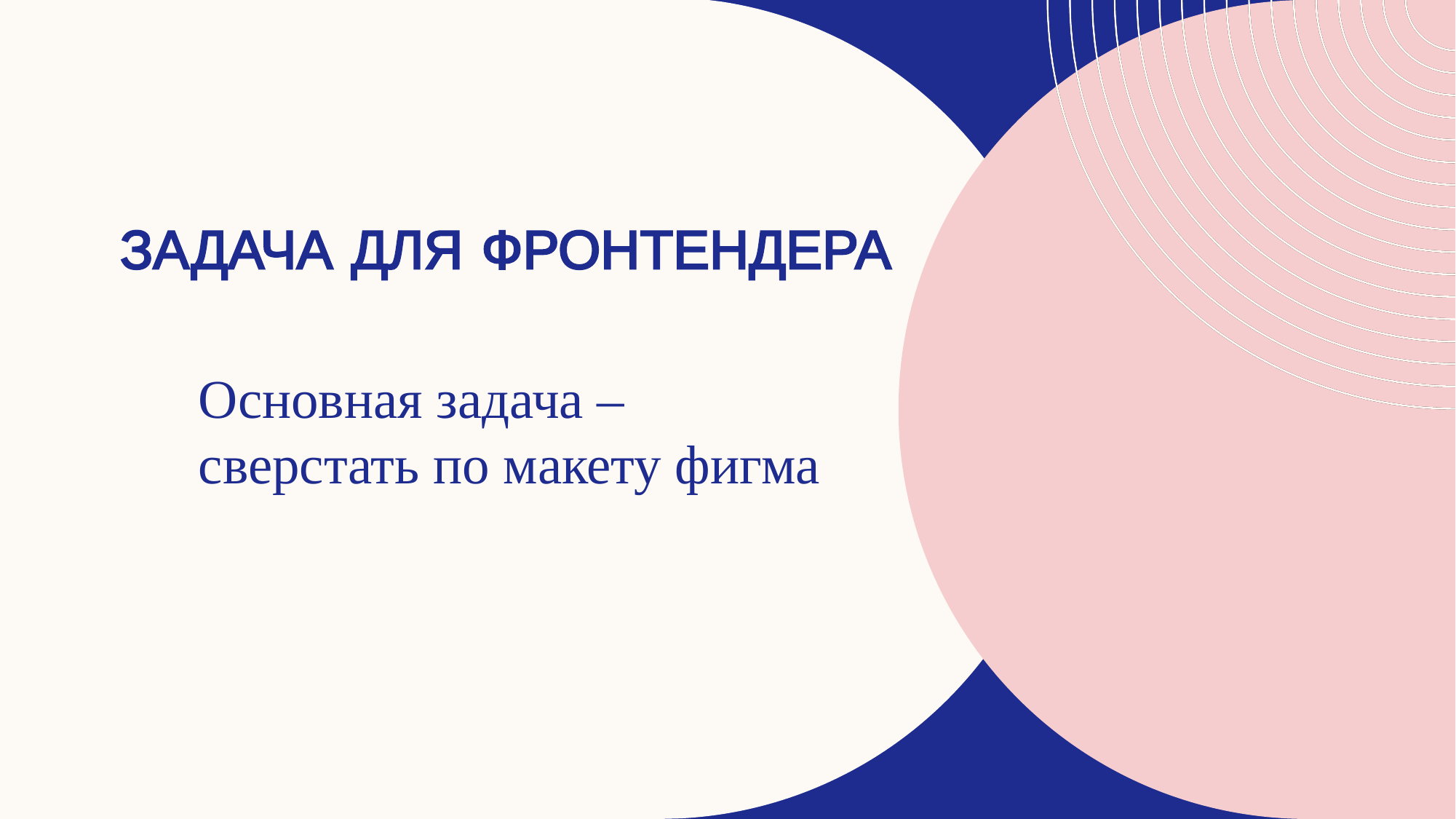

# Задача для фронтендера
Основная задача – сверстать по макету фигма